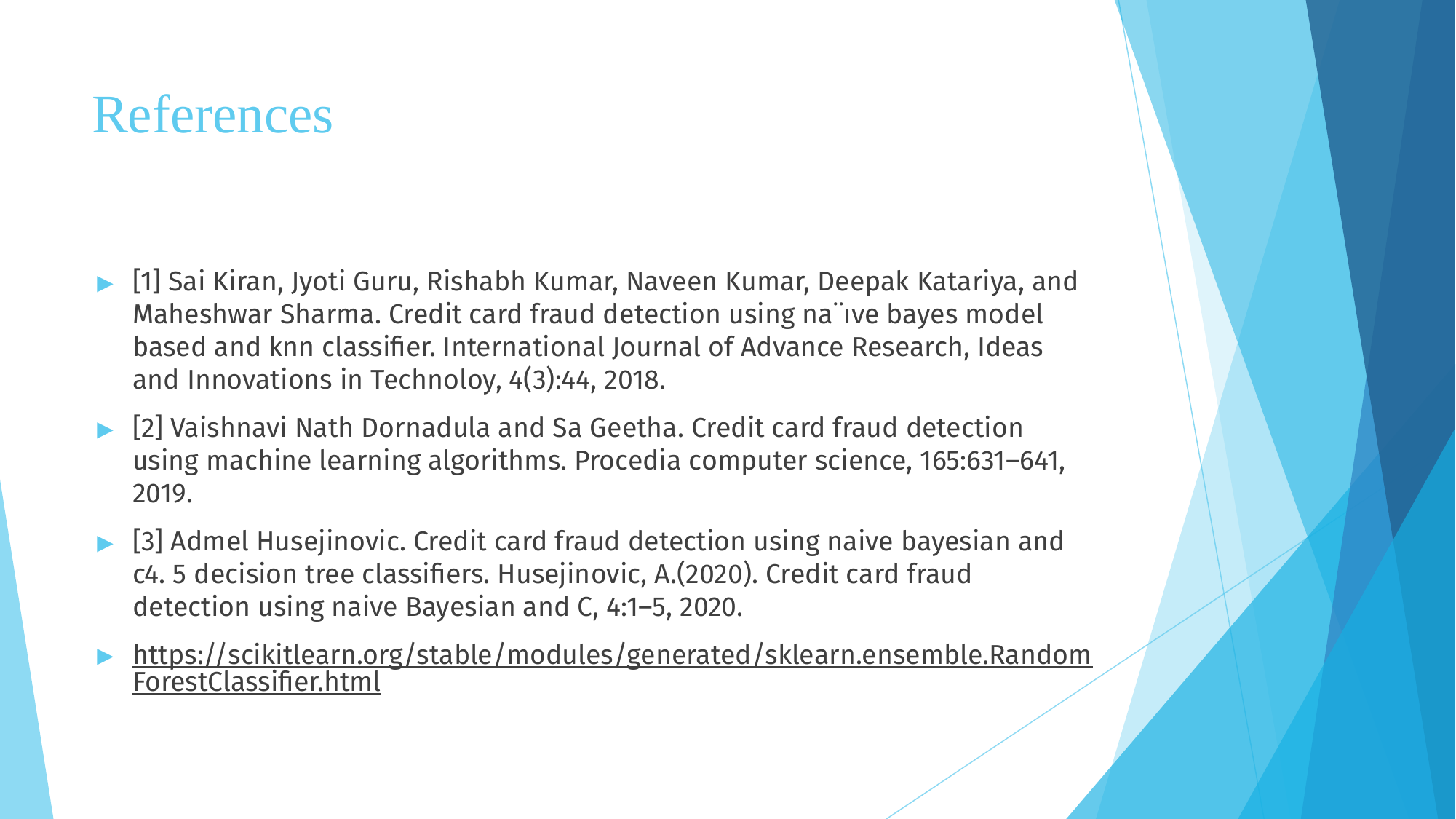

# References
[1] Sai Kiran, Jyoti Guru, Rishabh Kumar, Naveen Kumar, Deepak Katariya, and   Maheshwar Sharma. Credit card fraud detection using na¨ıve bayes model based and knn classifier. International Journal of Advance Research, Ideas and Innovations in Technoloy, 4(3):44, 2018.
[2] Vaishnavi Nath Dornadula and Sa Geetha. Credit card fraud detection using machine learning algorithms. Procedia computer science, 165:631–641, 2019.
[3] Admel Husejinovic. Credit card fraud detection using naive bayesian and c4. 5 decision tree classifiers. Husejinovic, A.(2020). Credit card fraud detection using naive Bayesian and C, 4:1–5, 2020.
https://scikitlearn.org/stable/modules/generated/sklearn.ensemble.RandomForestClassifier.html